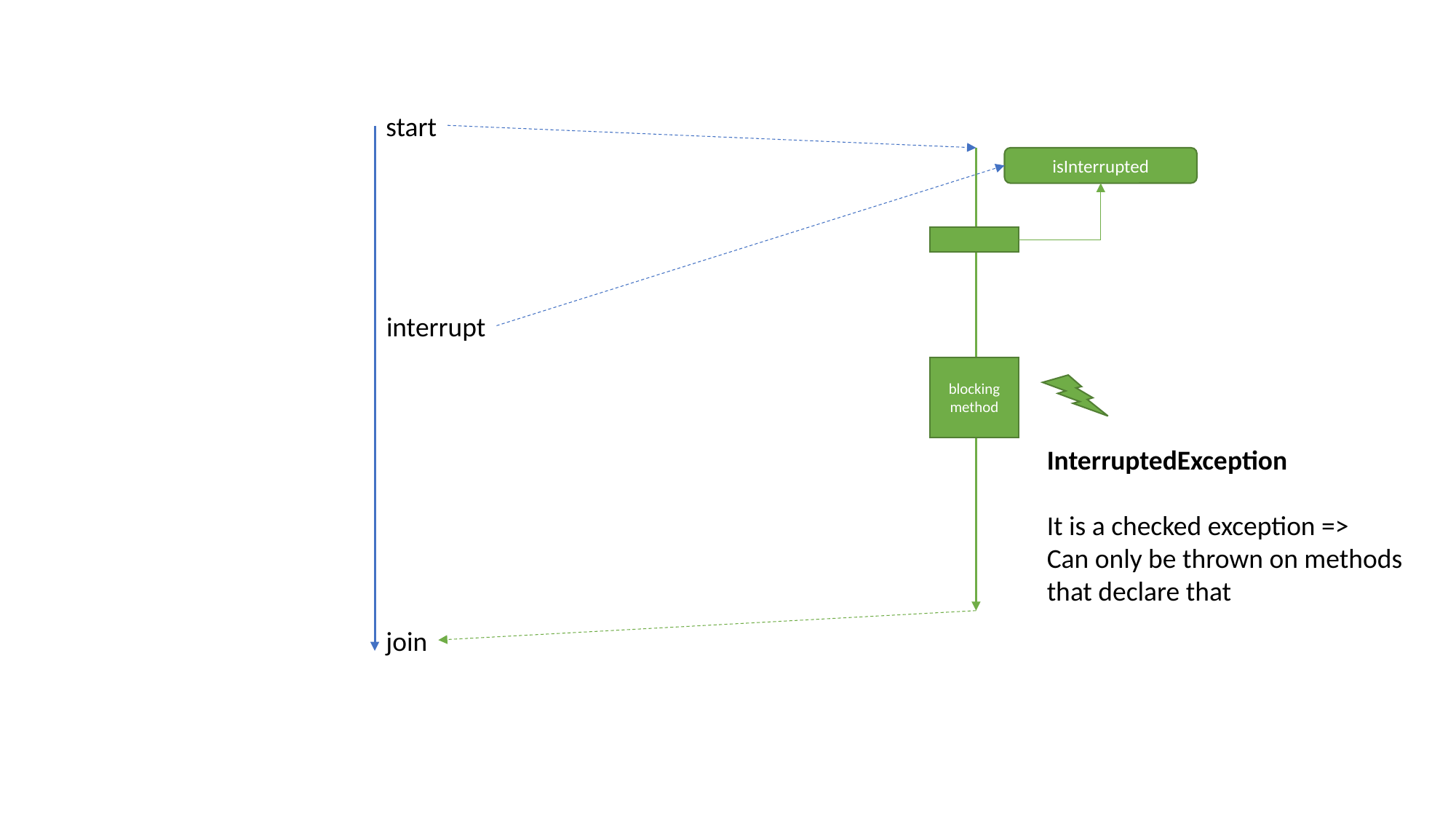

start
isInterrupted

interrupt
blocking
method

InterruptedException

It is a checked exception =>
Can only be thrown on methods
that declare that

join